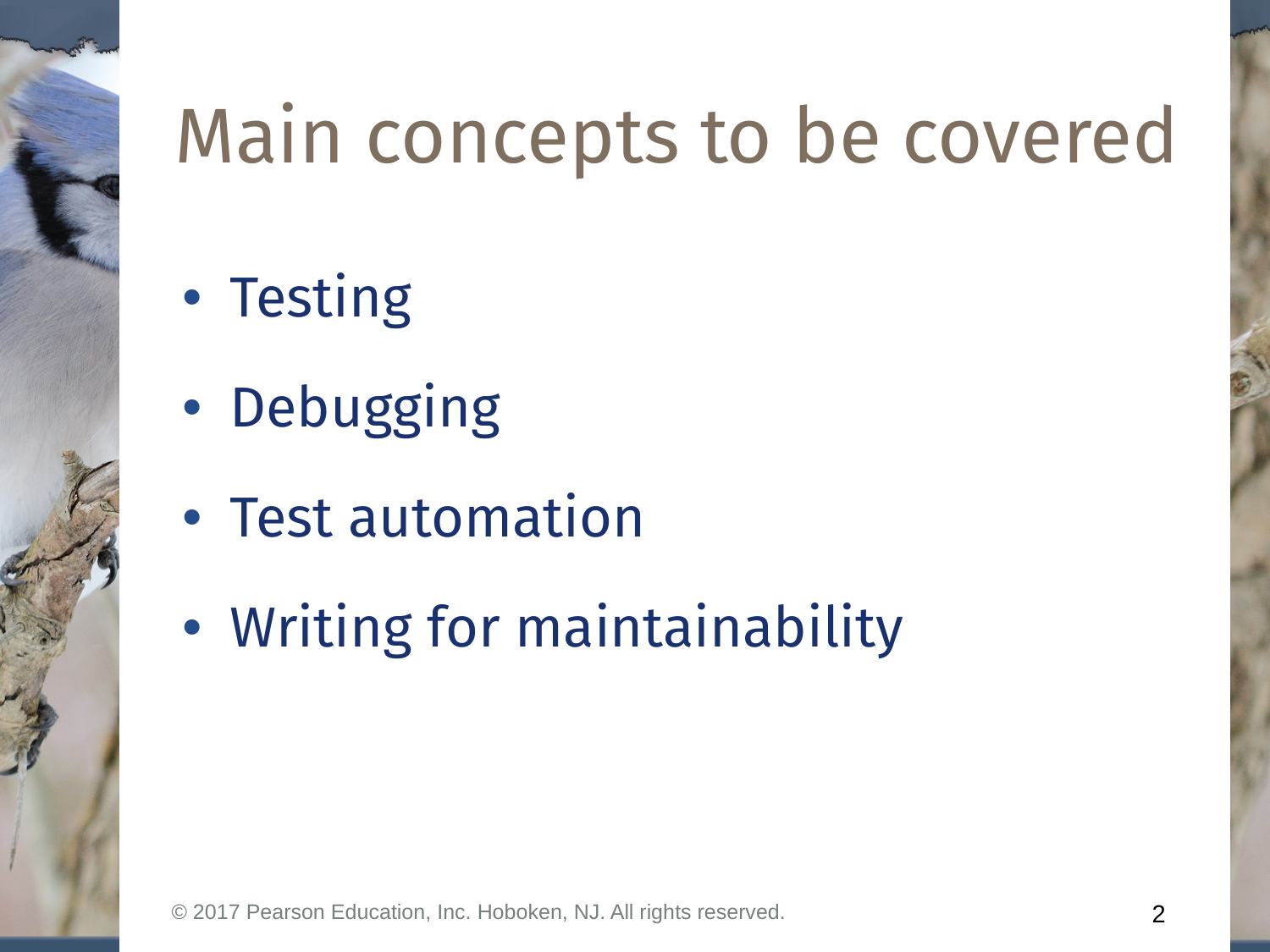

# Main concepts to be covered
Testing
Debugging
Test automation
Writing for maintainability
© 2017 Pearson Education, Inc. Hoboken, NJ. All rights reserved.